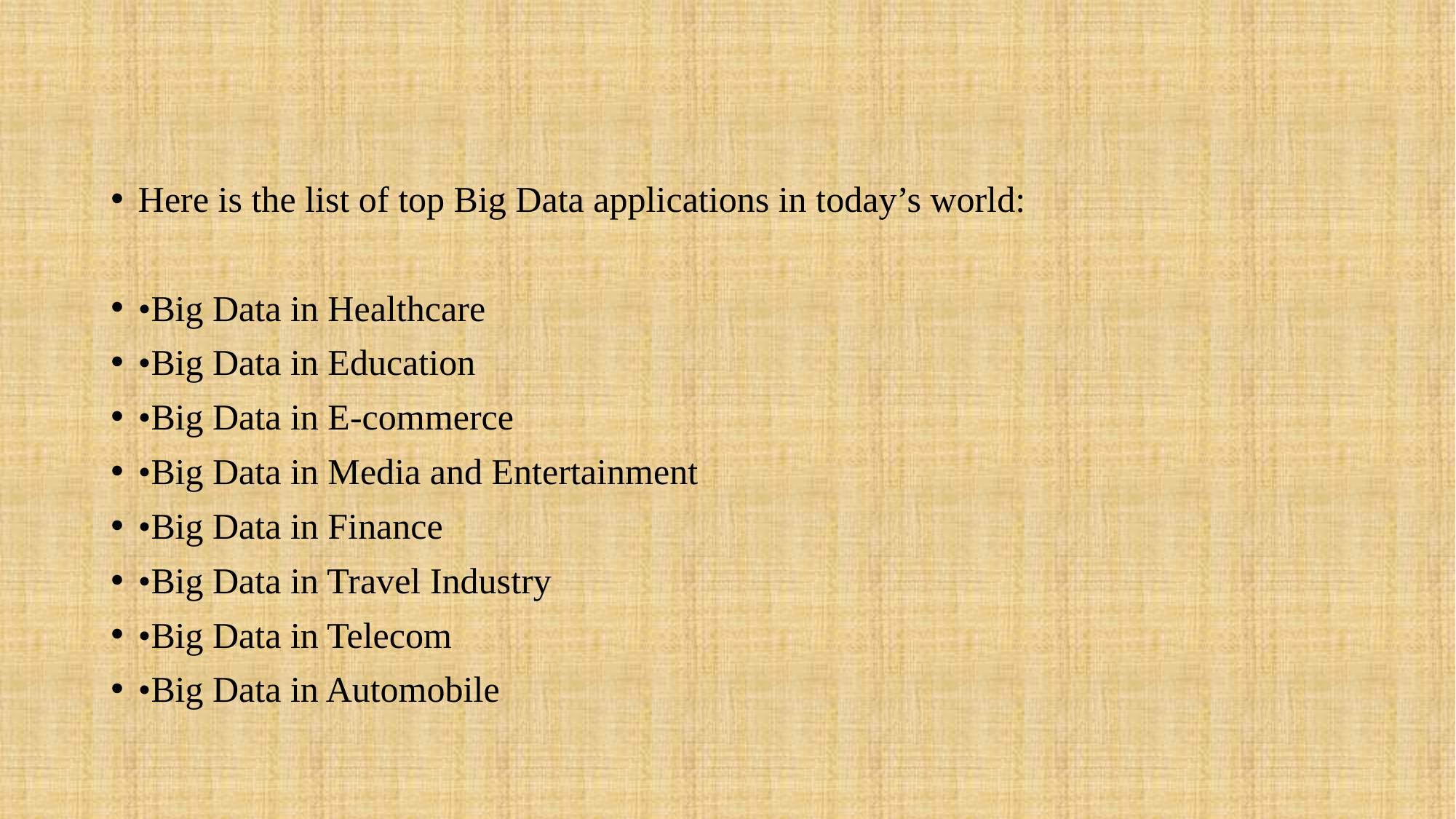

#

Here is the list of top Big Data applications in today’s world:

•Big Data in Healthcare
•Big Data in Education
•Big Data in E-commerce
•Big Data in Media and Entertainment
•Big Data in Finance
•Big Data in Travel Industry
•Big Data in Telecom
•Big Data in Automobile